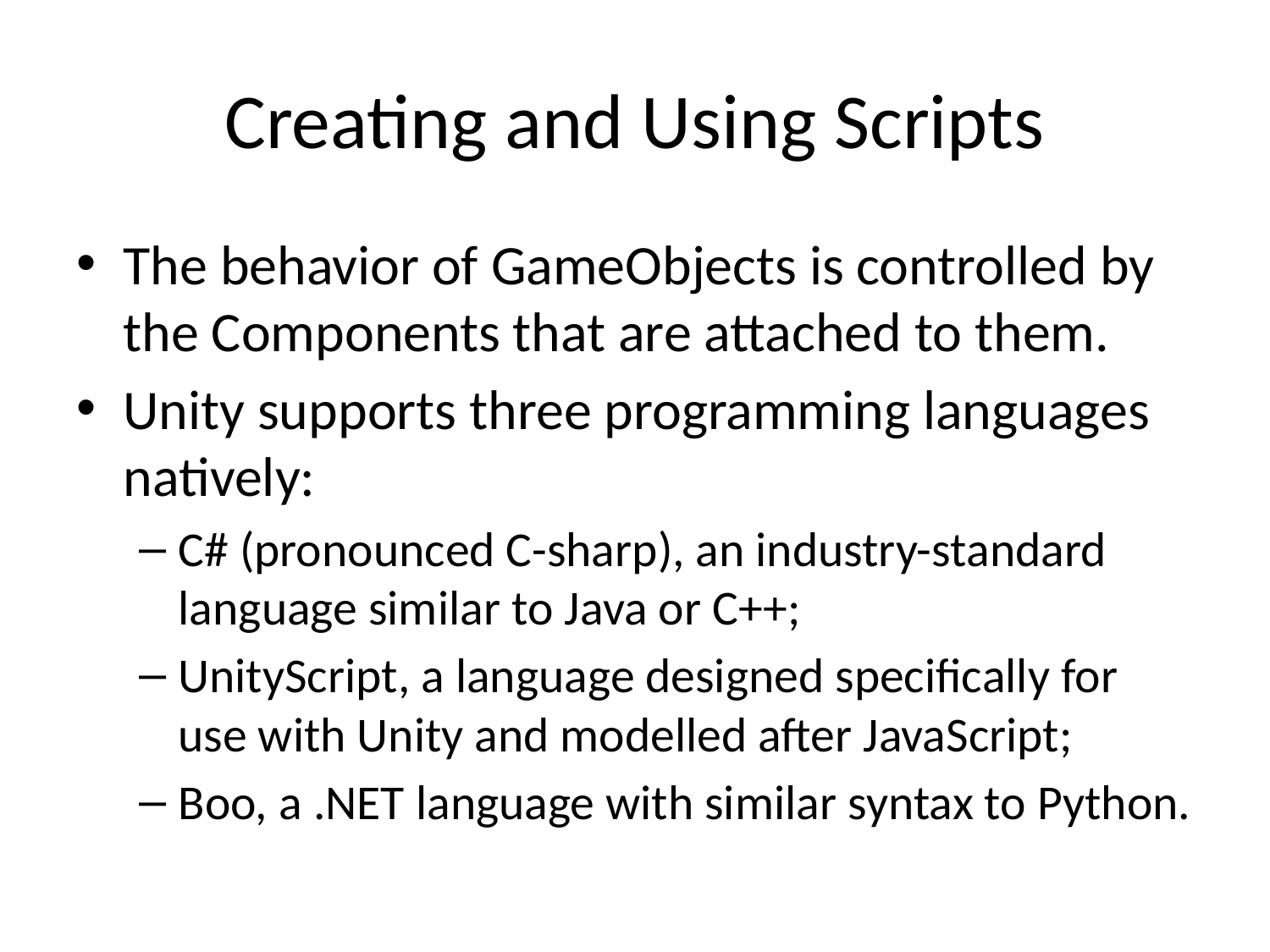

# Creating and Using Scripts
The behavior of GameObjects is controlled by the Components that are attached to them.
Unity supports three programming languages natively:
C# (pronounced C-sharp), an industry-standard language similar to Java or C++;
UnityScript, a language designed specifically for use with Unity and modelled after JavaScript;
Boo, a .NET language with similar syntax to Python.